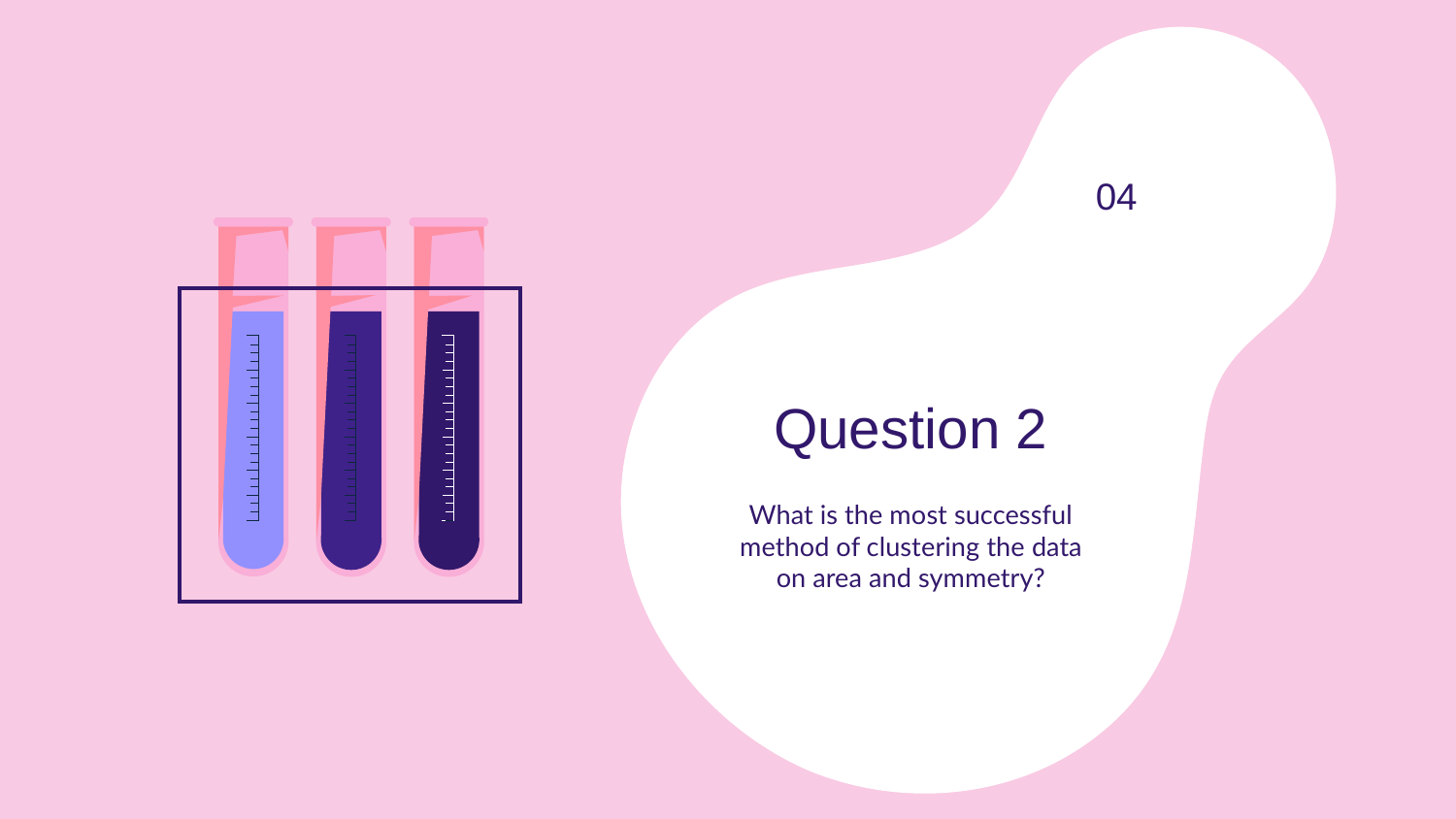

04

# Question 2

What is the most successful method of clustering the data on area and symmetry?